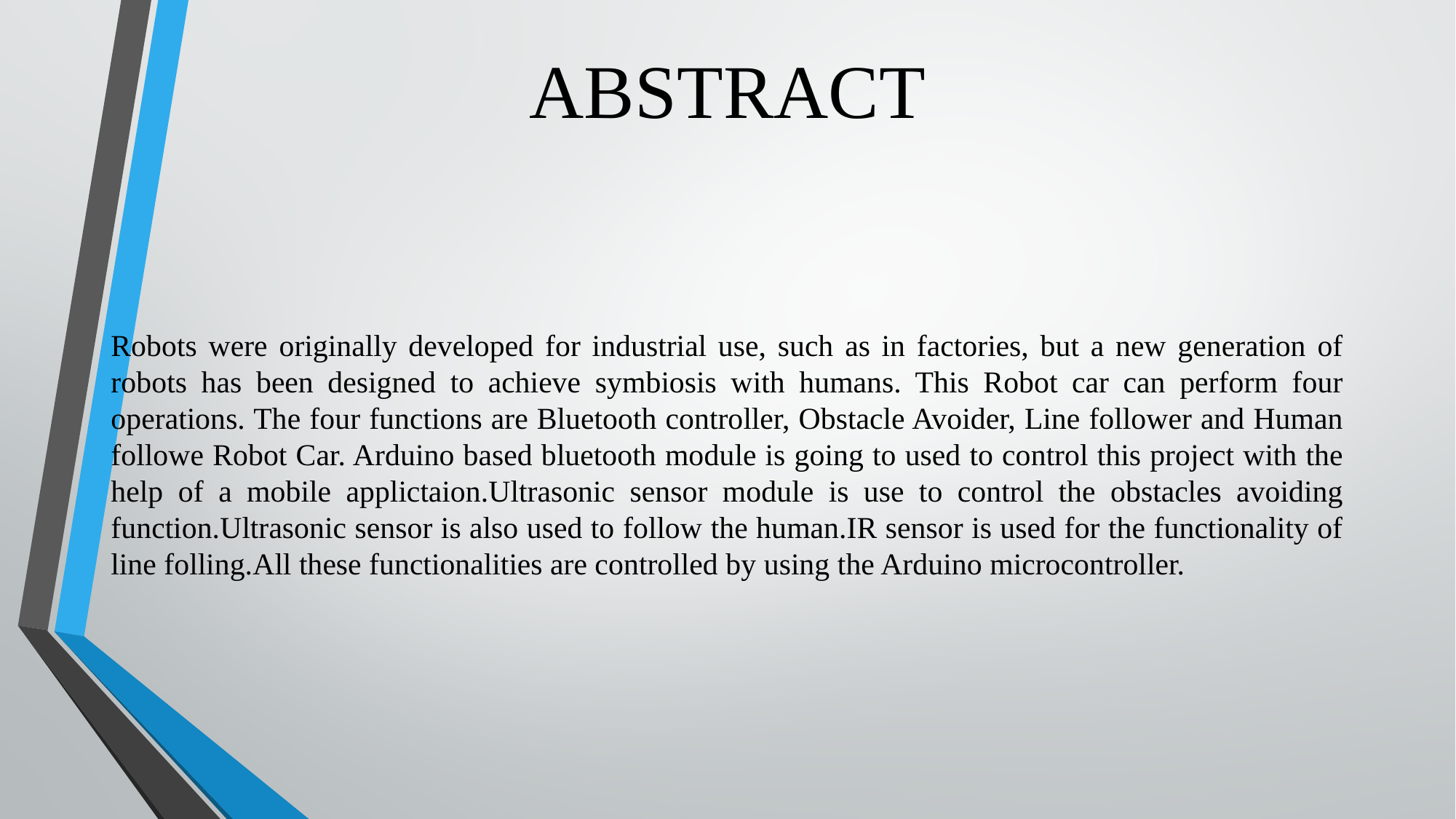

# ABSTRACT
Robots were originally developed for industrial use, such as in factories, but a new generation of robots has been designed to achieve symbiosis with humans. This Robot car can perform four operations. The four functions are Bluetooth controller, Obstacle Avoider, Line follower and Human followe Robot Car. Arduino based bluetooth module is going to used to control this project with the help of a mobile applictaion.Ultrasonic sensor module is use to control the obstacles avoiding function.Ultrasonic sensor is also used to follow the human.IR sensor is used for the functionality of line folling.All these functionalities are controlled by using the Arduino microcontroller.